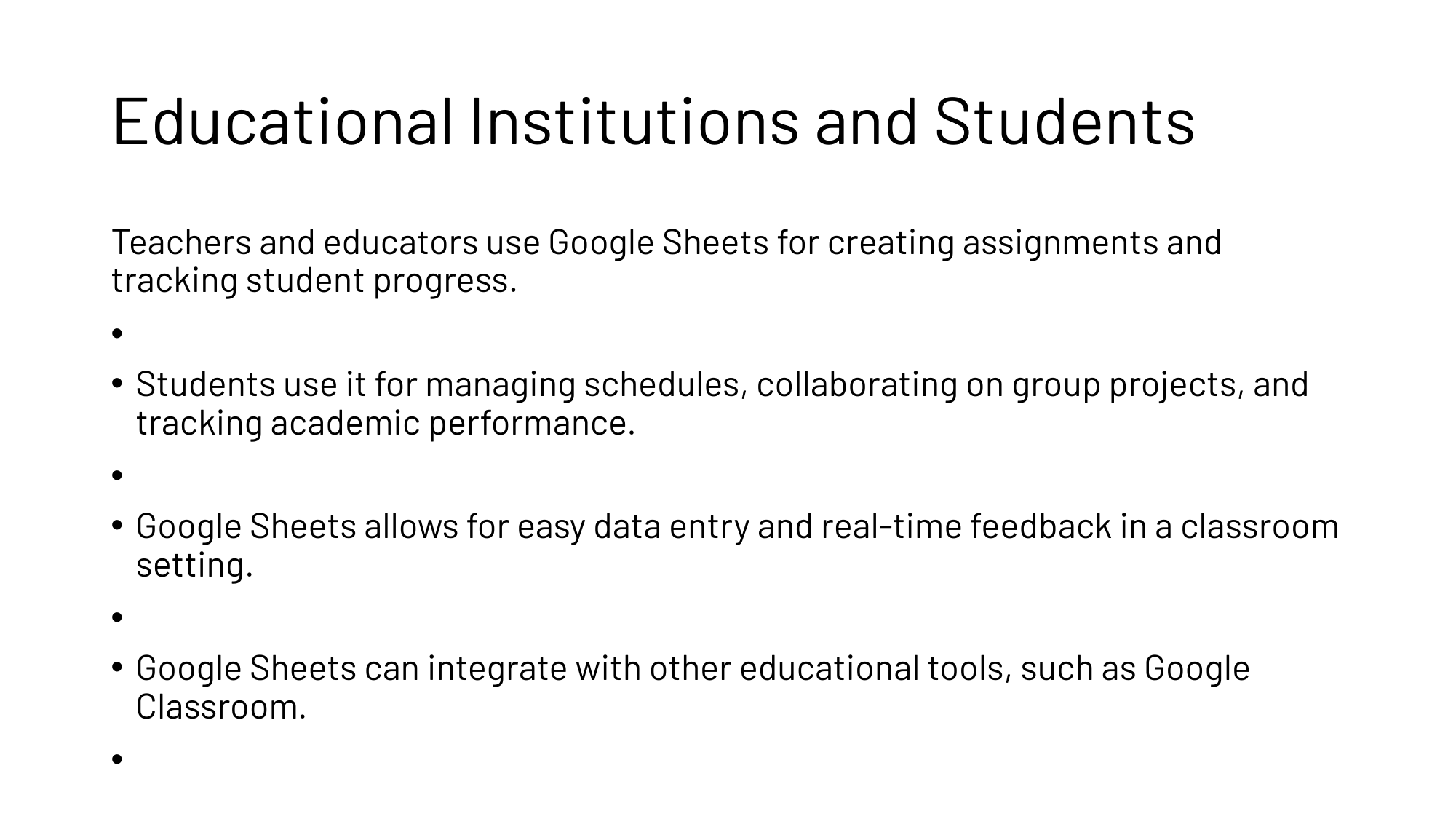

# Educational Institutions and Students
Teachers and educators use Google Sheets for creating assignments and tracking student progress.

Students use it for managing schedules, collaborating on group projects, and tracking academic performance.

Google Sheets allows for easy data entry and real-time feedback in a classroom setting.

Google Sheets can integrate with other educational tools, such as Google Classroom.